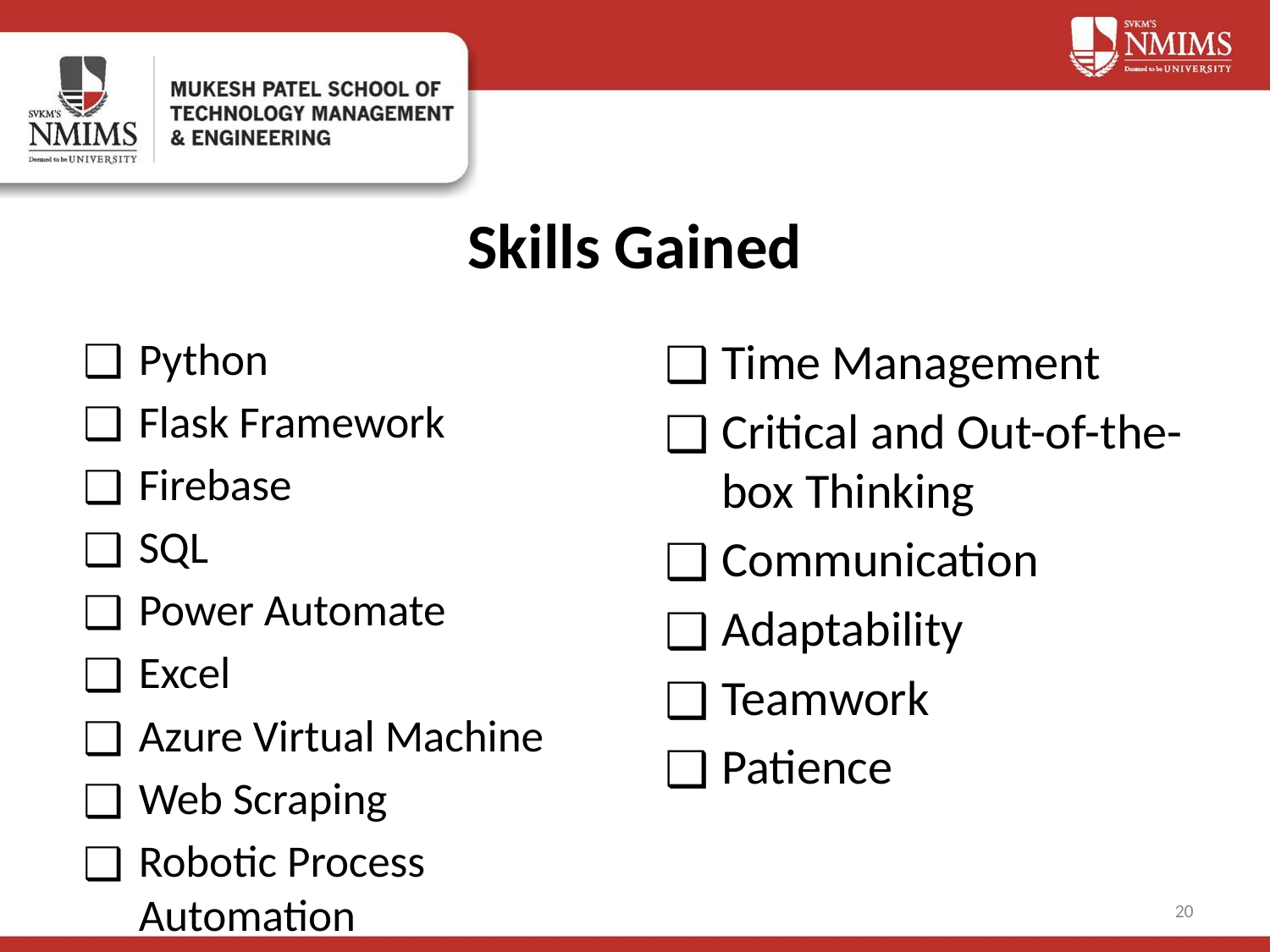

# Skills Gained
Time Management
Critical and Out-of-the-box Thinking
Communication
Adaptability
Teamwork
Patience

Python
Flask Framework
Firebase
SQL
Power Automate
Excel
Azure Virtual Machine
Web Scraping
Robotic Process Automation
20